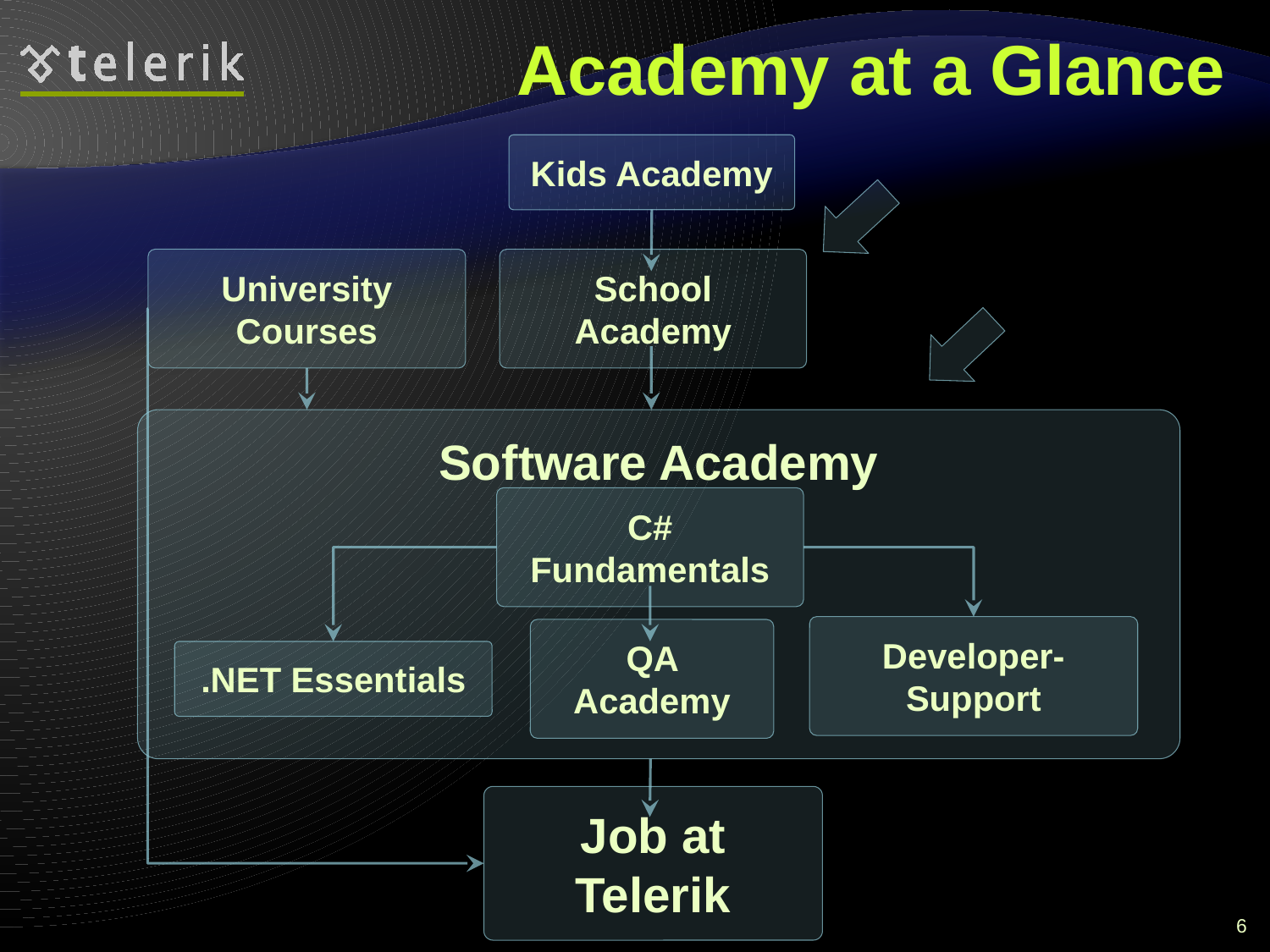

# Academy at a Glance
Kids Academy

University Courses
School Academy

Software Academy
C# Fundamentals
Developer-Support
.NET Essentials
QA Academy
Job at Telerik
6